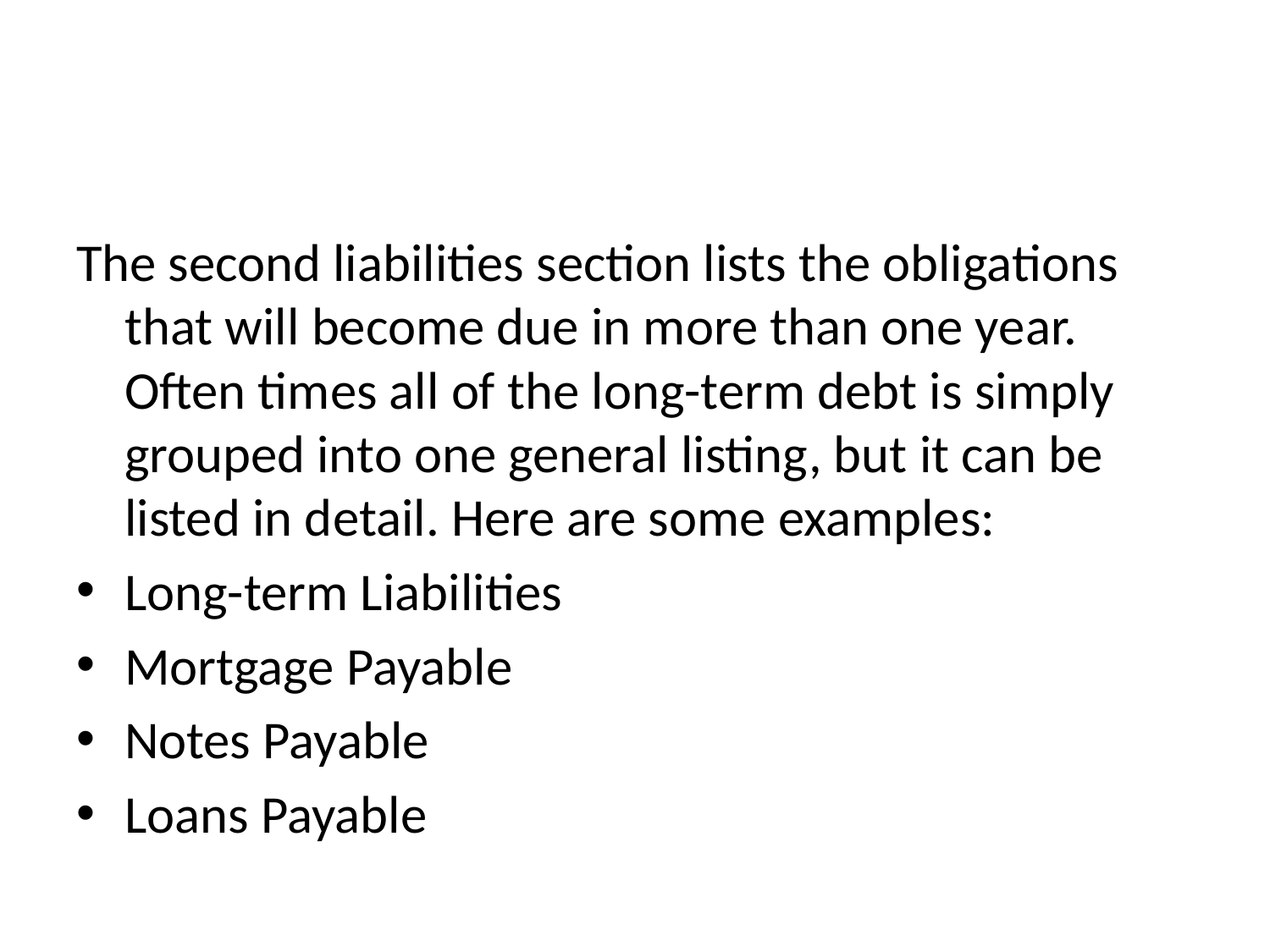

#
The second liabilities section lists the obligations that will become due in more than one year. Often times all of the long-term debt is simply grouped into one general listing, but it can be listed in detail. Here are some examples:
Long-term Liabilities
Mortgage Payable
Notes Payable
Loans Payable